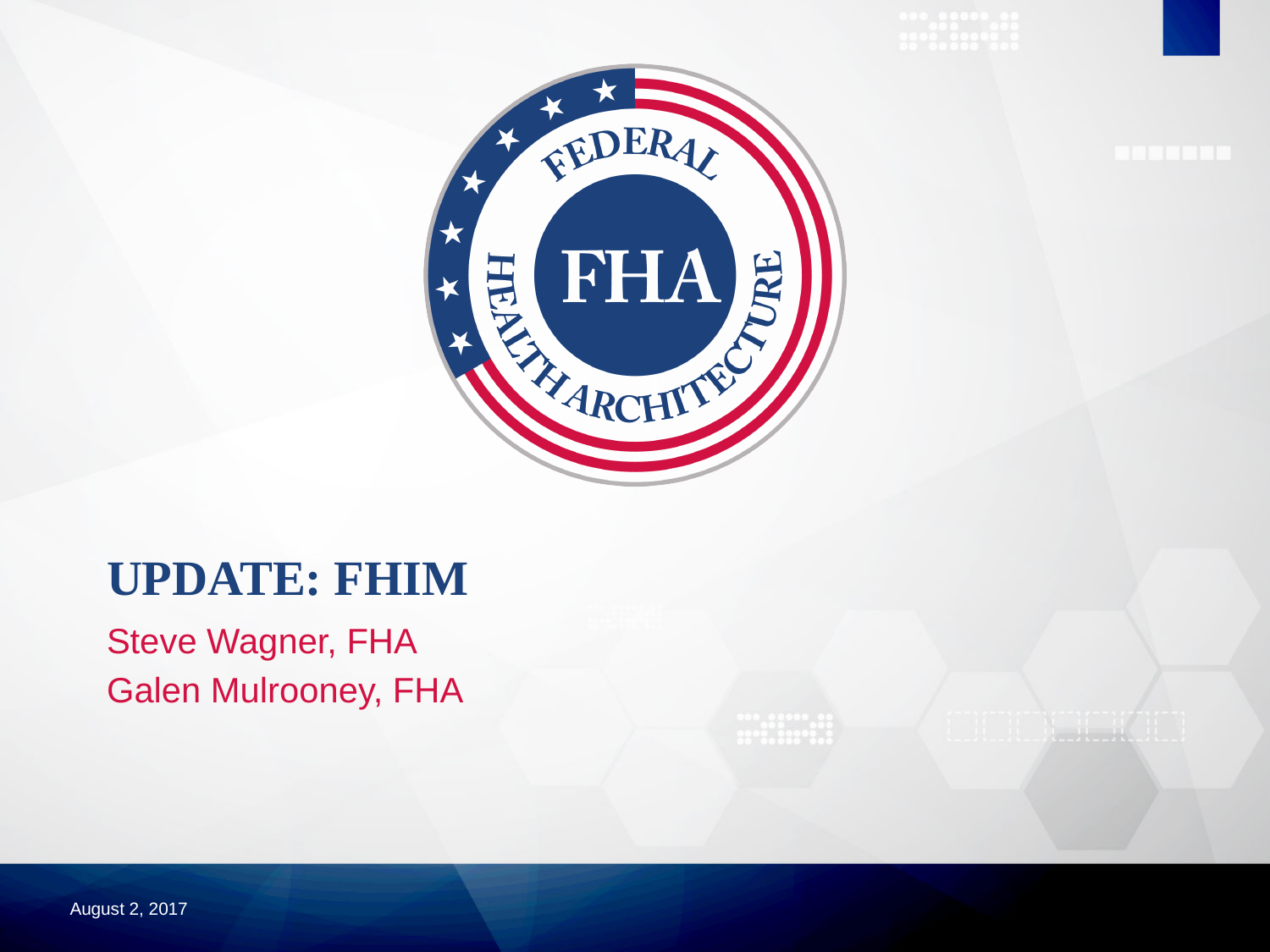

1
# Update: FHIM
Steve Wagner, FHA
Galen Mulrooney, FHA
August 2, 2017